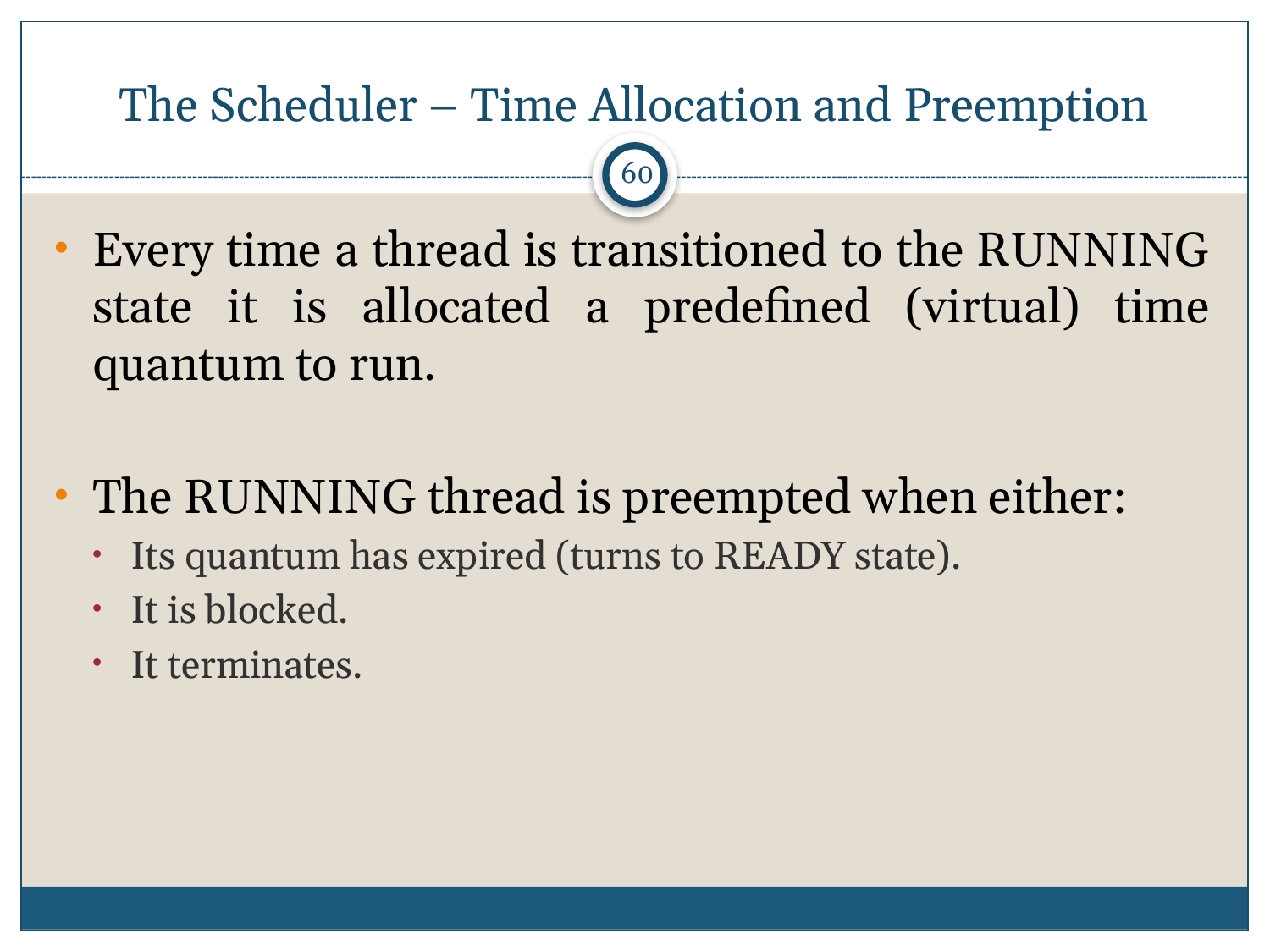

# The Scheduler – Time Allocation and Preemption
60
Every time a thread is transitioned to the RUNNING state it is allocated a predefined (virtual) time quantum to run.

The RUNNING thread is preempted when either:
Its quantum has expired (turns to READY state).
It is blocked.
It terminates.